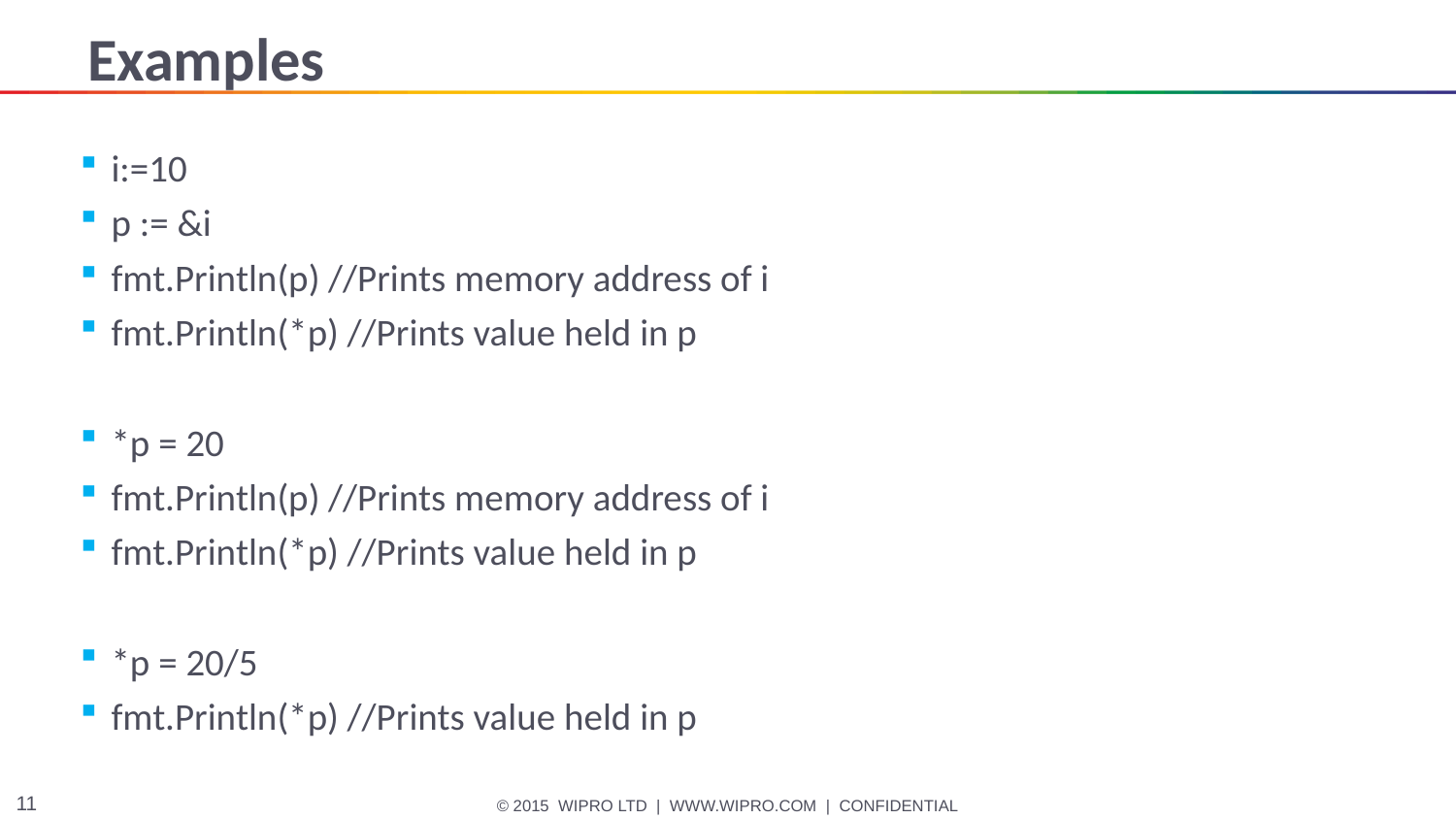

# Examples
i:=10
p := &i
fmt.Println(p) //Prints memory address of i
fmt.Println(*p) //Prints value held in p

*p = 20
fmt.Println(p) //Prints memory address of i
fmt.Println(*p) //Prints value held in p

*p = 20/5
fmt.Println(*p) //Prints value held in p